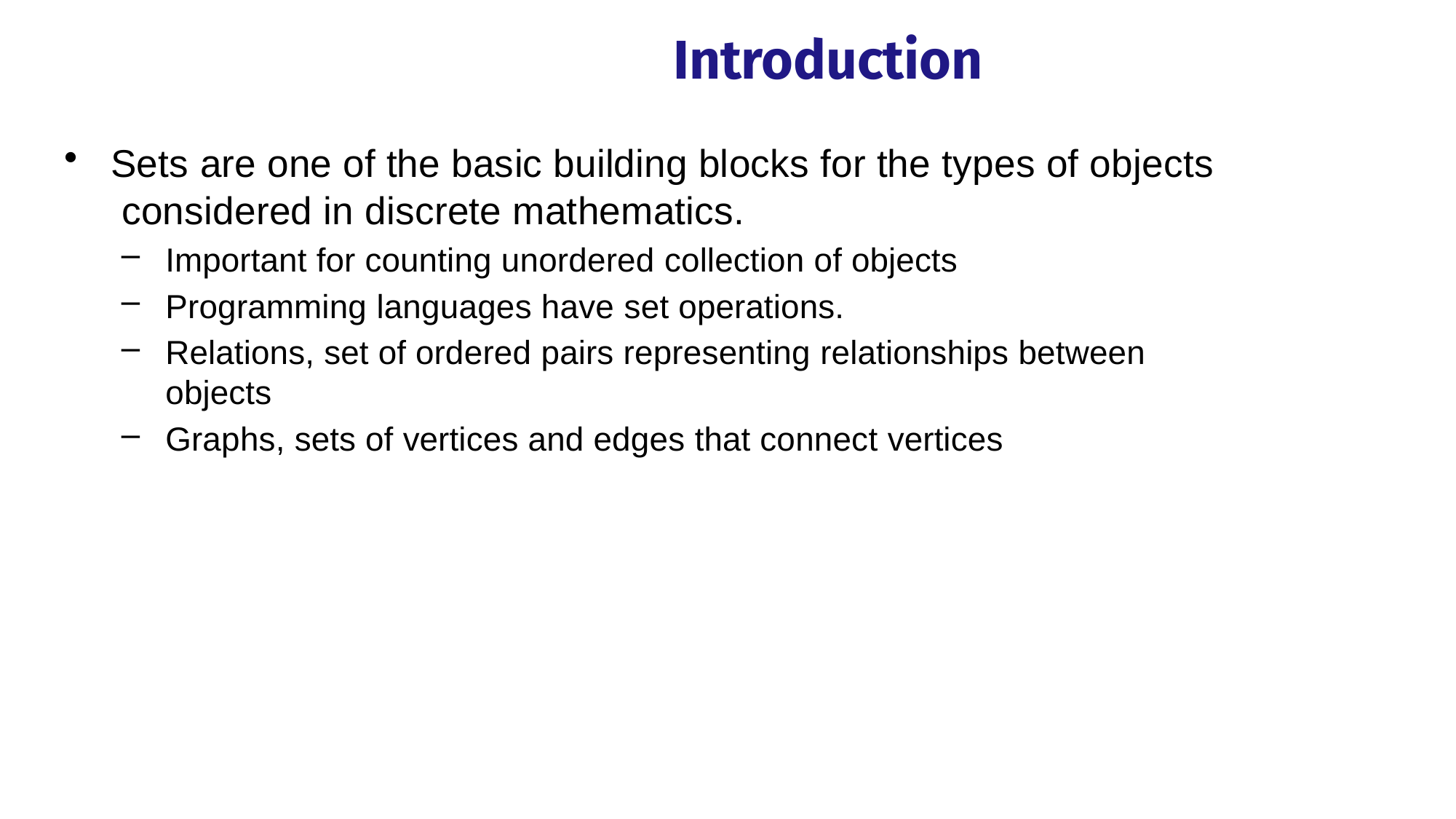

# Introduction
Sets are one of the basic building blocks for the types of objects  considered in discrete mathematics.
Important for counting unordered collection of objects
Programming languages have set operations.
Relations, set of ordered pairs representing relationships between objects
Graphs, sets of vertices and edges that connect vertices